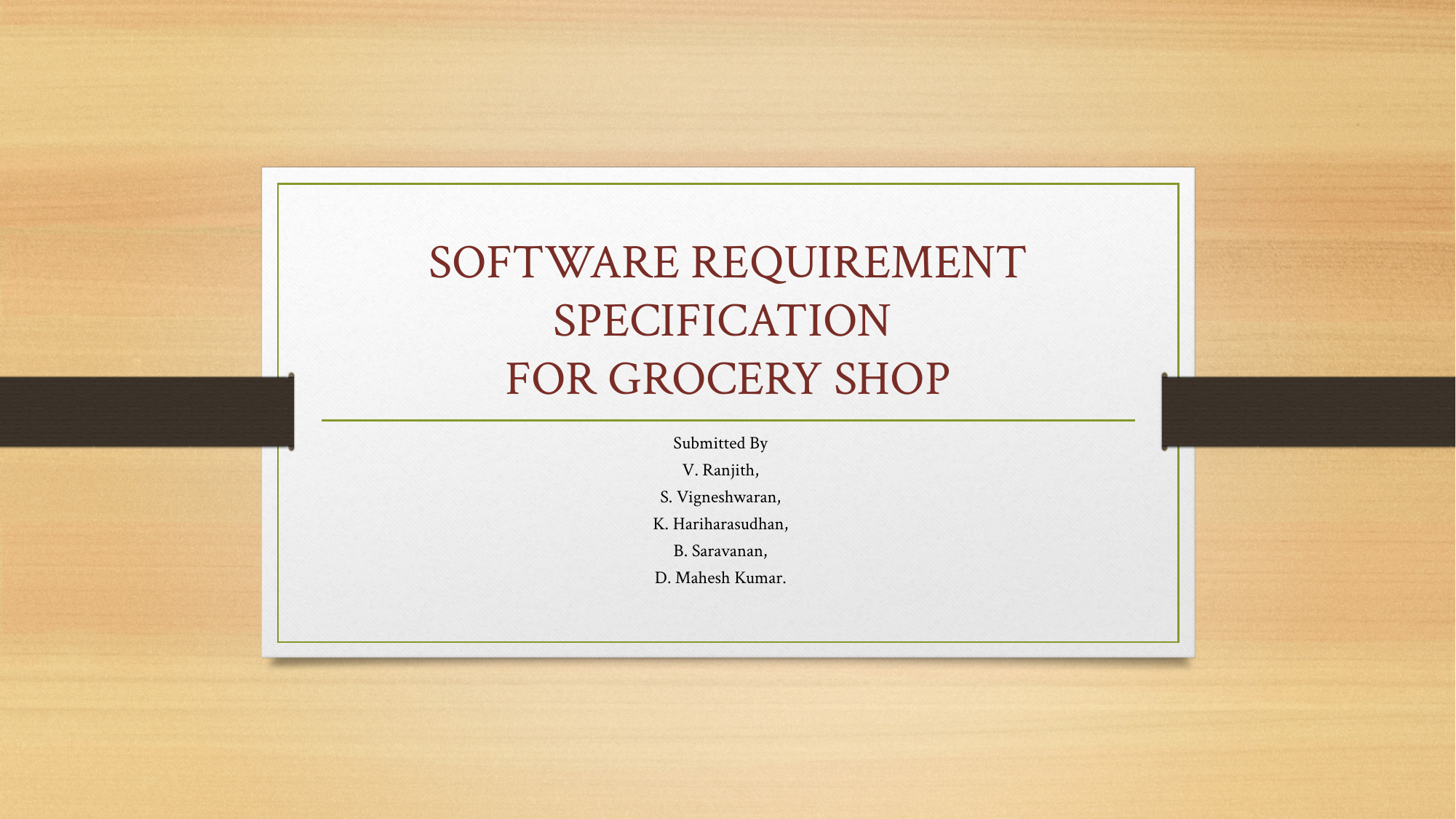

# SOFTWARE REQUIREMENT SPECIFICATION FOR GROCERY SHOP
Submitted By
V. Ranjith,
S. Vigneshwaran,
K. Hariharasudhan,
B. Saravanan,
D. Mahesh Kumar.